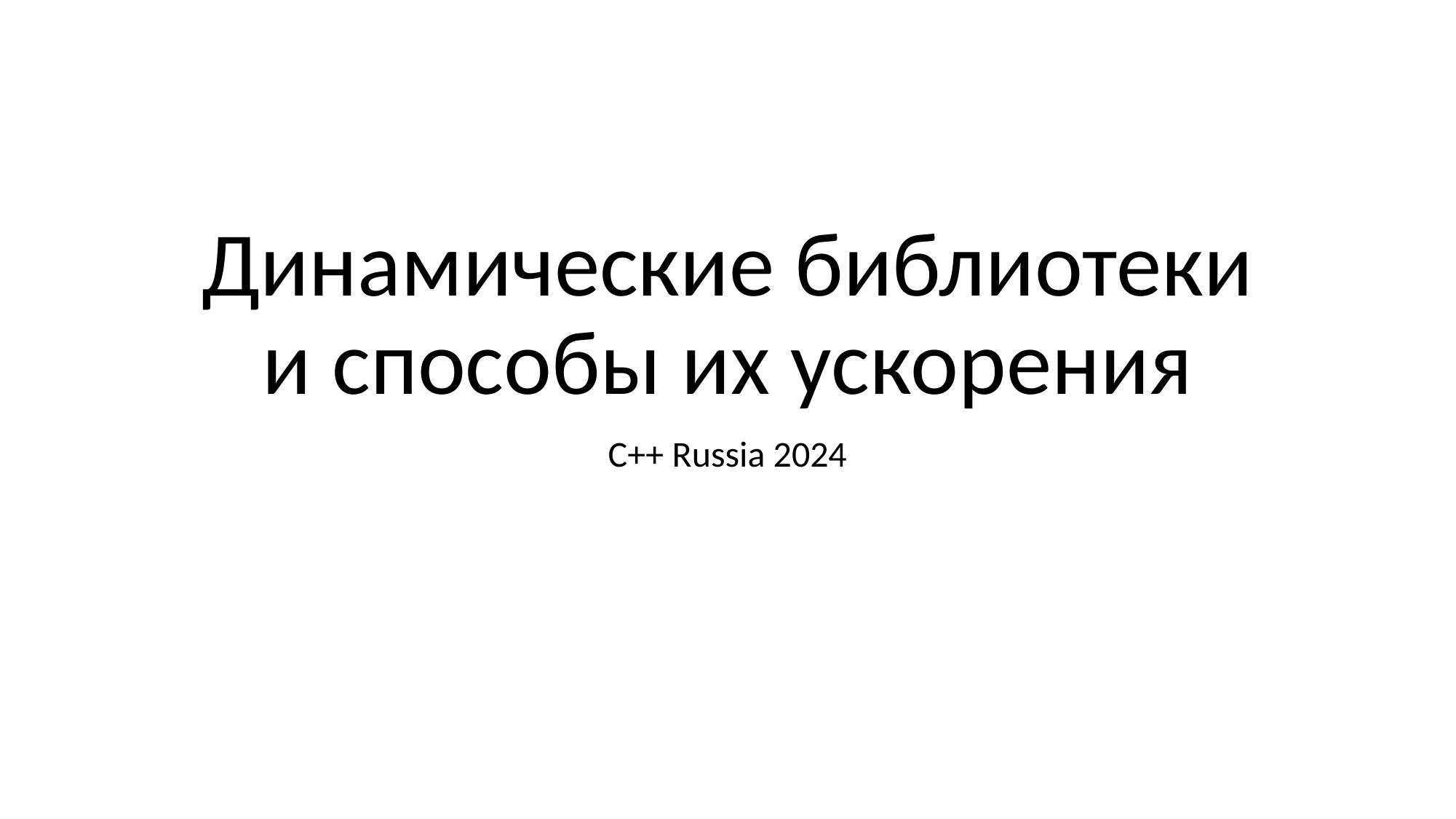

# Динамические библиотеки и способы их ускорения
C++ Russia 2024